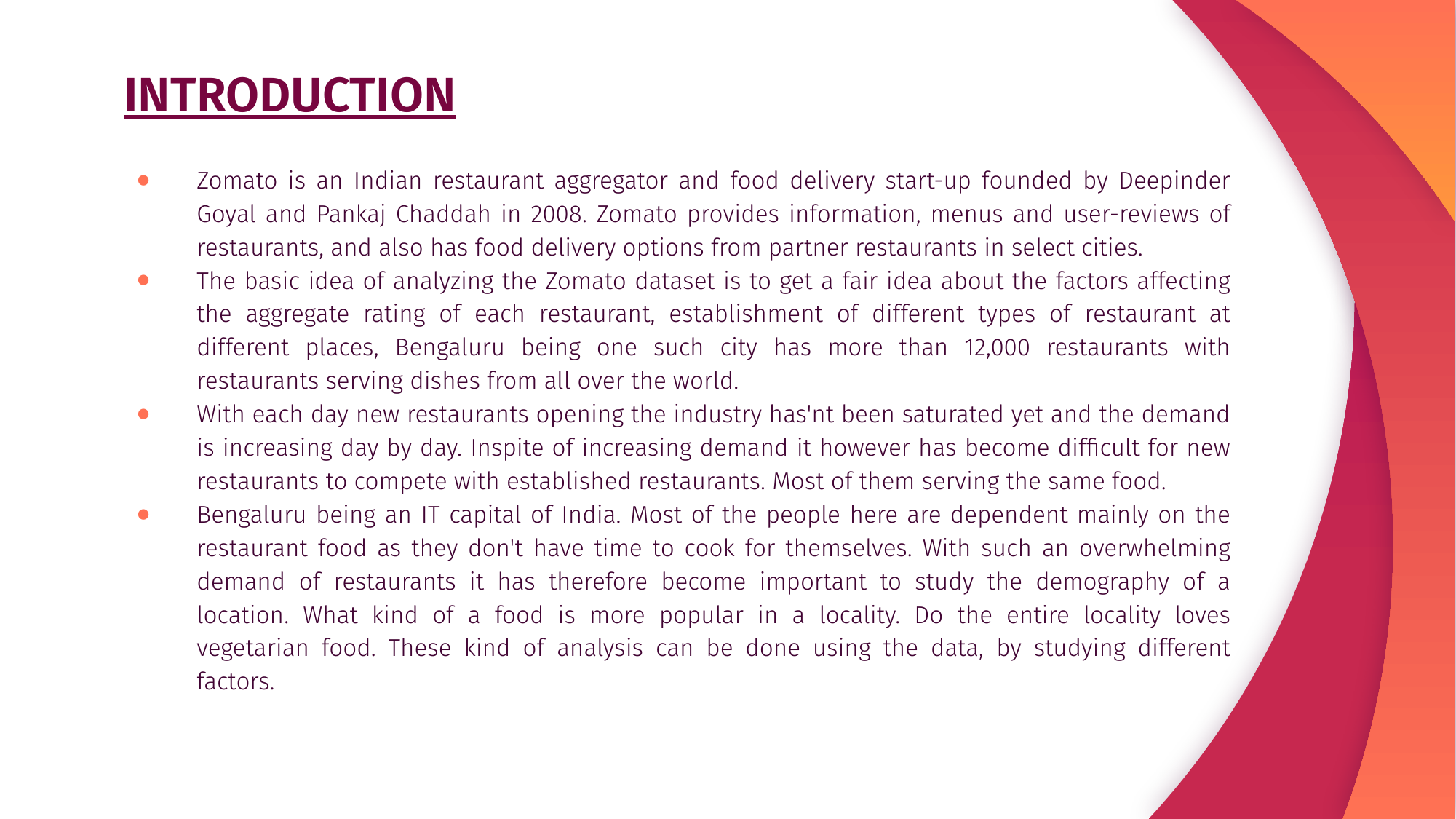

# INTRODUCTION
Zomato is an Indian restaurant aggregator and food delivery start-up founded by Deepinder Goyal and Pankaj Chaddah in 2008. Zomato provides information, menus and user-reviews of restaurants, and also has food delivery options from partner restaurants in select cities.
The basic idea of analyzing the Zomato dataset is to get a fair idea about the factors affecting the aggregate rating of each restaurant, establishment of different types of restaurant at different places, Bengaluru being one such city has more than 12,000 restaurants with restaurants serving dishes from all over the world.
With each day new restaurants opening the industry has'nt been saturated yet and the demand is increasing day by day. Inspite of increasing demand it however has become difficult for new restaurants to compete with established restaurants. Most of them serving the same food.
Bengaluru being an IT capital of India. Most of the people here are dependent mainly on the restaurant food as they don't have time to cook for themselves. With such an overwhelming demand of restaurants it has therefore become important to study the demography of a location. What kind of a food is more popular in a locality. Do the entire locality loves vegetarian food. These kind of analysis can be done using the data, by studying different factors.